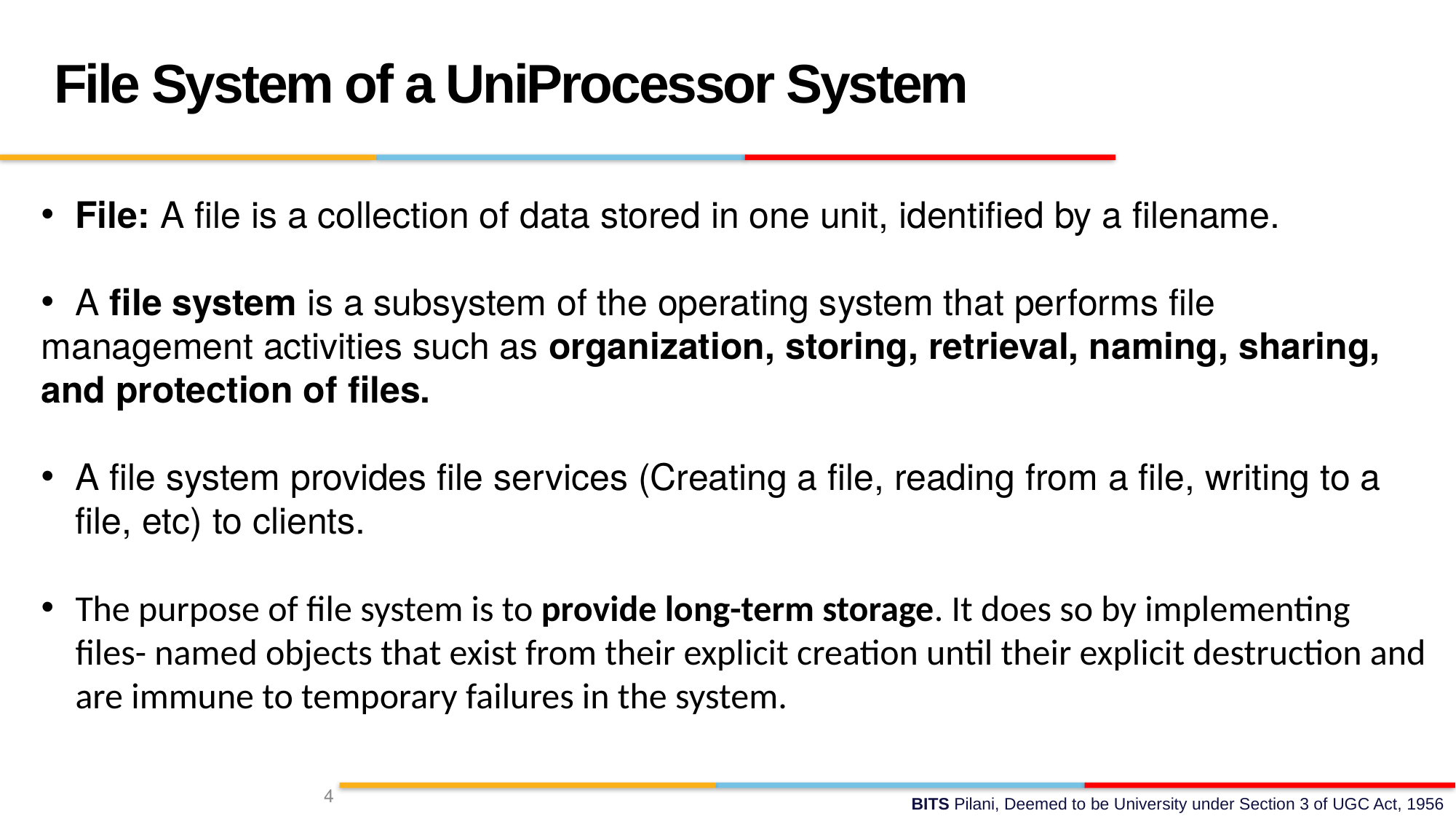

File System of a UniProcessor System
File: A file is a collection of data stored in one unit, identified by a filename.

A file system is a subsystem of the operating system that performs file
management activities such as organization, storing, retrieval, naming, sharing,
and protection of files.

A file system provides file services (Creating a file, reading from a file, writing to a file, etc) to clients.

The purpose of file system is to provide long-term storage. It does so by implementing files- named objects that exist from their explicit creation until their explicit destruction and are immune to temporary failures in the system.
4